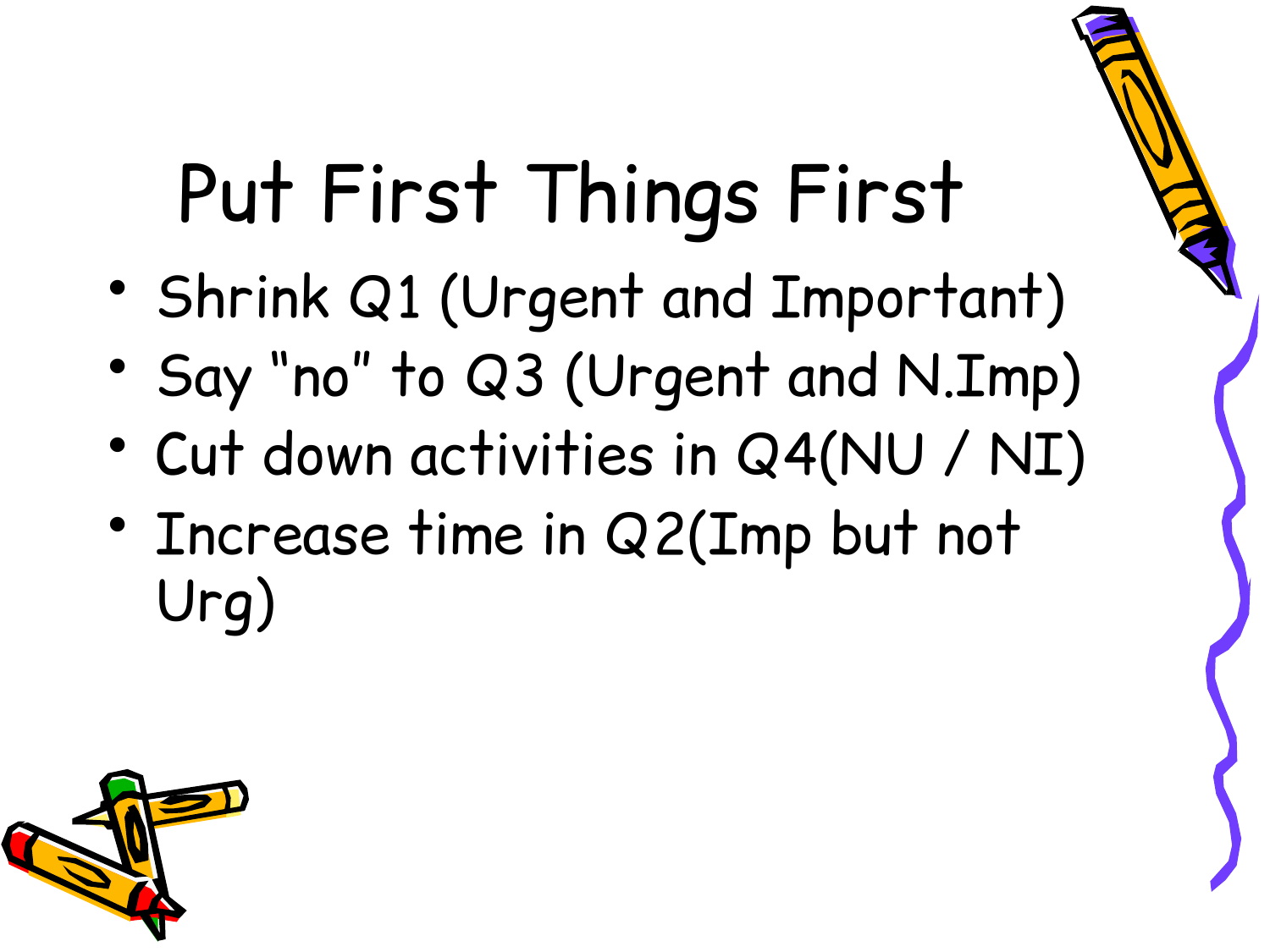

# Put First Things First
Shrink Q1 (Urgent and Important)
Say “no” to Q3 (Urgent and N.Imp)
Cut down activities in Q4(NU / NI)
Increase time in Q2(Imp but not Urg)